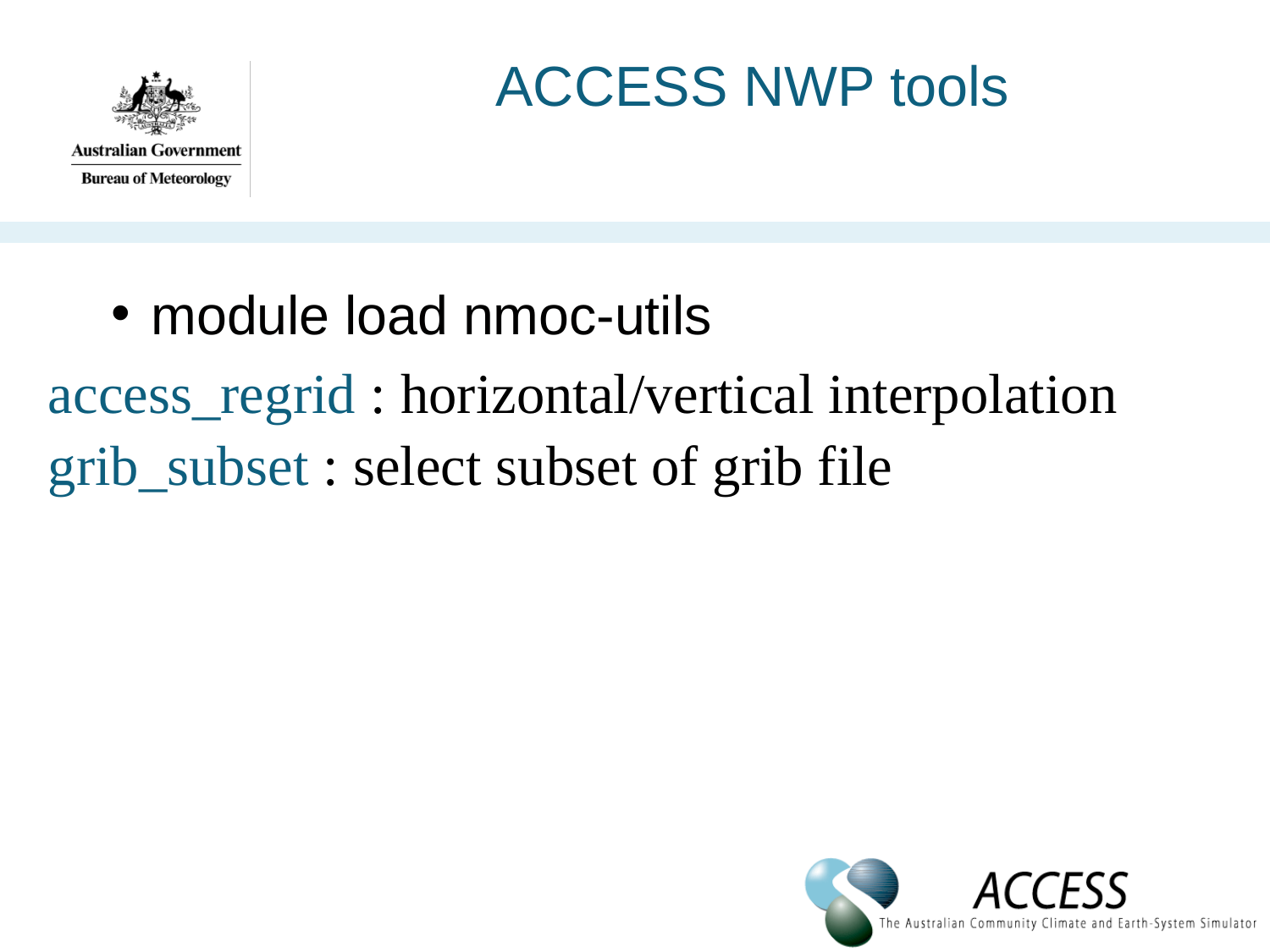

# ACCESS NWP tools
module load nmoc-utils
access_regrid : horizontal/vertical interpolation
grib_subset : select subset of grib file